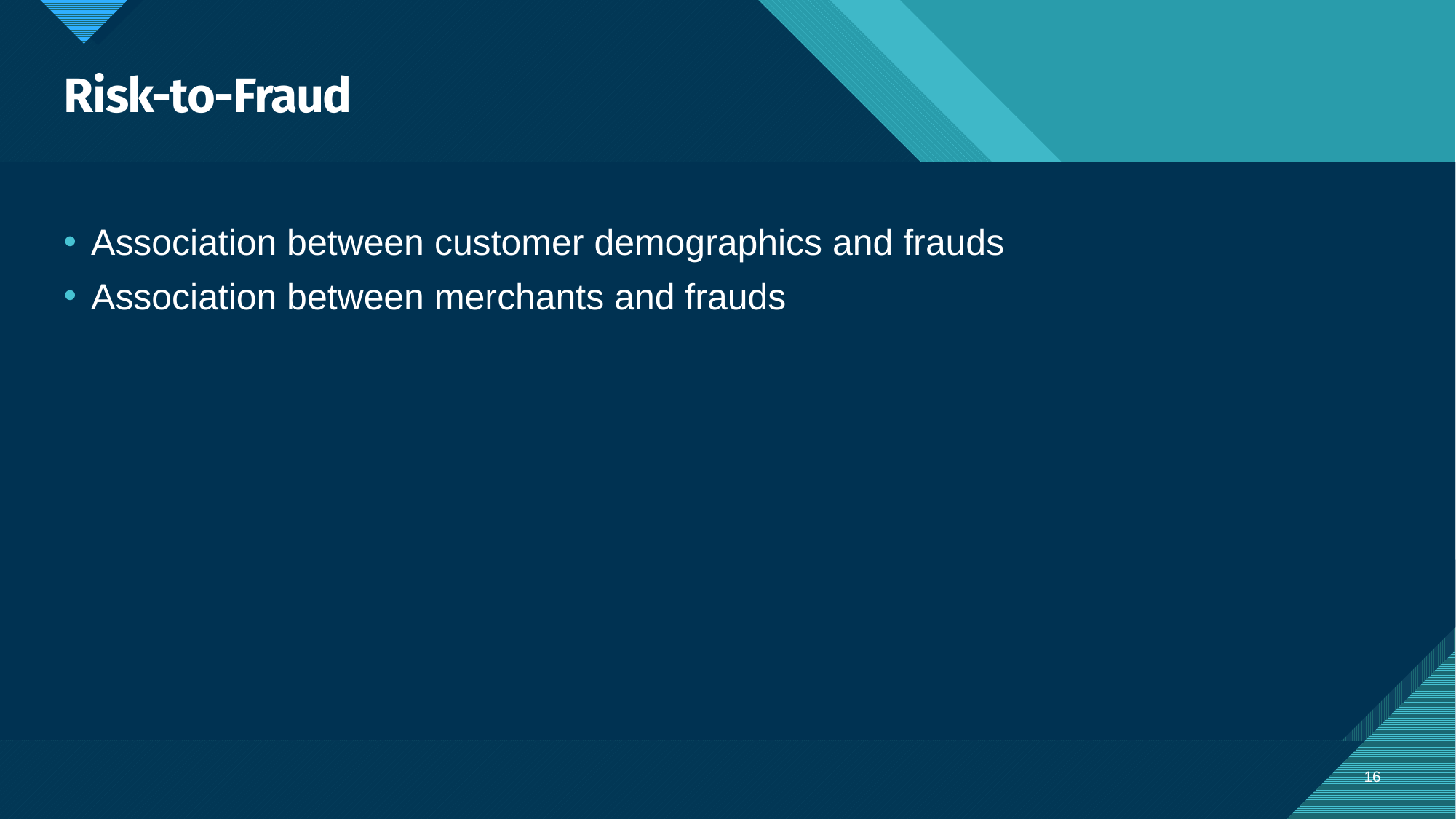

# Risk-to-Fraud
Association between customer demographics and frauds
Association between merchants and frauds
16